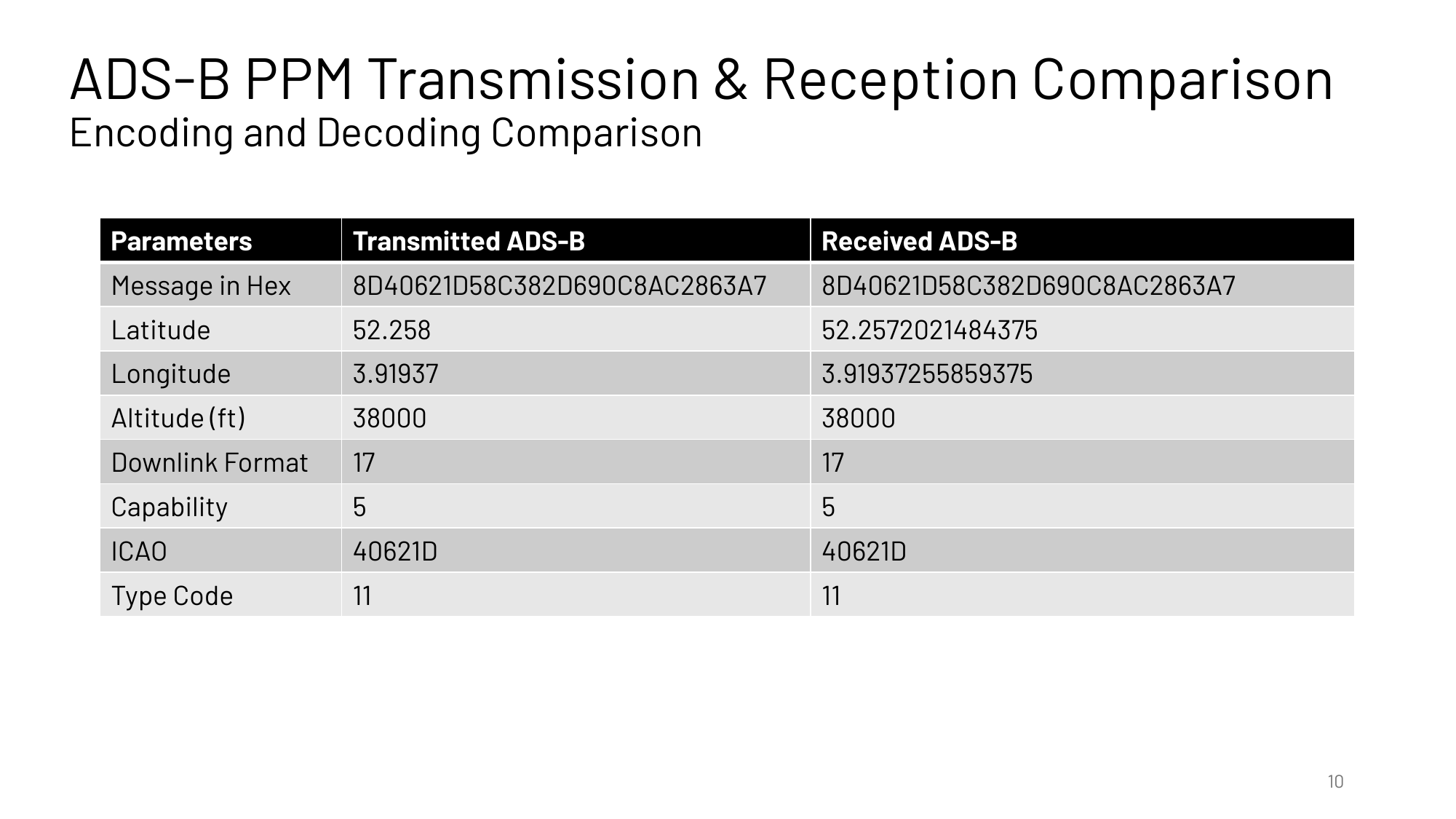

# ADS-B PPM Transmission & Reception Comparison Encoding and Decoding Comparison
| Parameters | Transmitted ADS-B | Received ADS-B |
| --- | --- | --- |
| Message in Hex | 8D40621D58C382D690C8AC2863A7 | 8D40621D58C382D690C8AC2863A7 |
| Latitude | 52.258 | 52.2572021484375 |
| Longitude | 3.91937 | 3.91937255859375 |
| Altitude (ft) | 38000 | 38000 |
| Downlink Format | 17 | 17 |
| Capability | 5 | 5 |
| ICAO | 40621D | 40621D |
| Type Code | 11 | 11 |
10